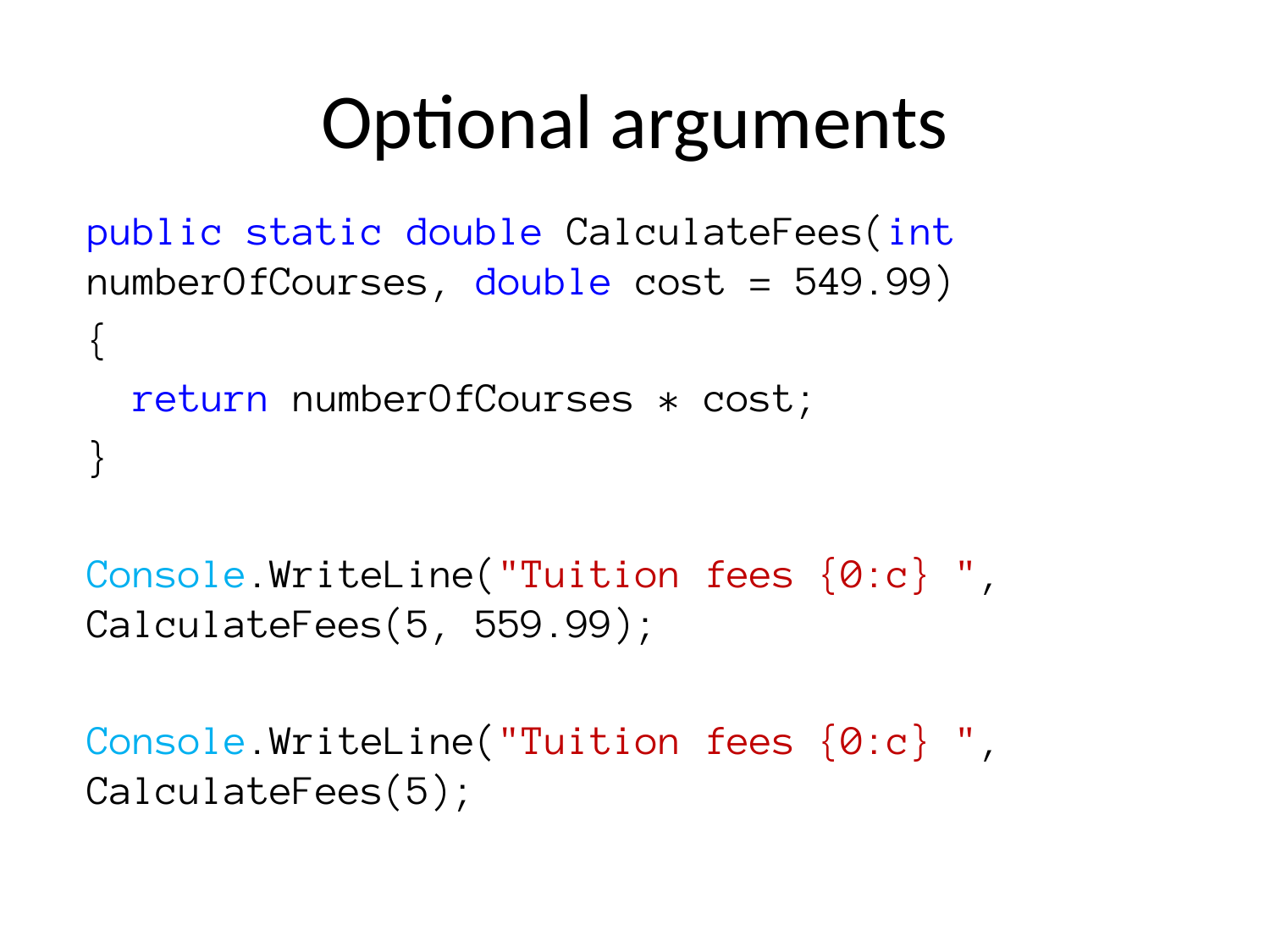

# Optional arguments
public static double CalculateFees(int numberOfCourses, double cost = 549.99)
{
  return numberOfCourses * cost;
}

Console.WriteLine("Tuition fees {0:c} ", CalculateFees(5, 559.99);

Console.WriteLine("Tuition fees {0:c} ", CalculateFees(5);